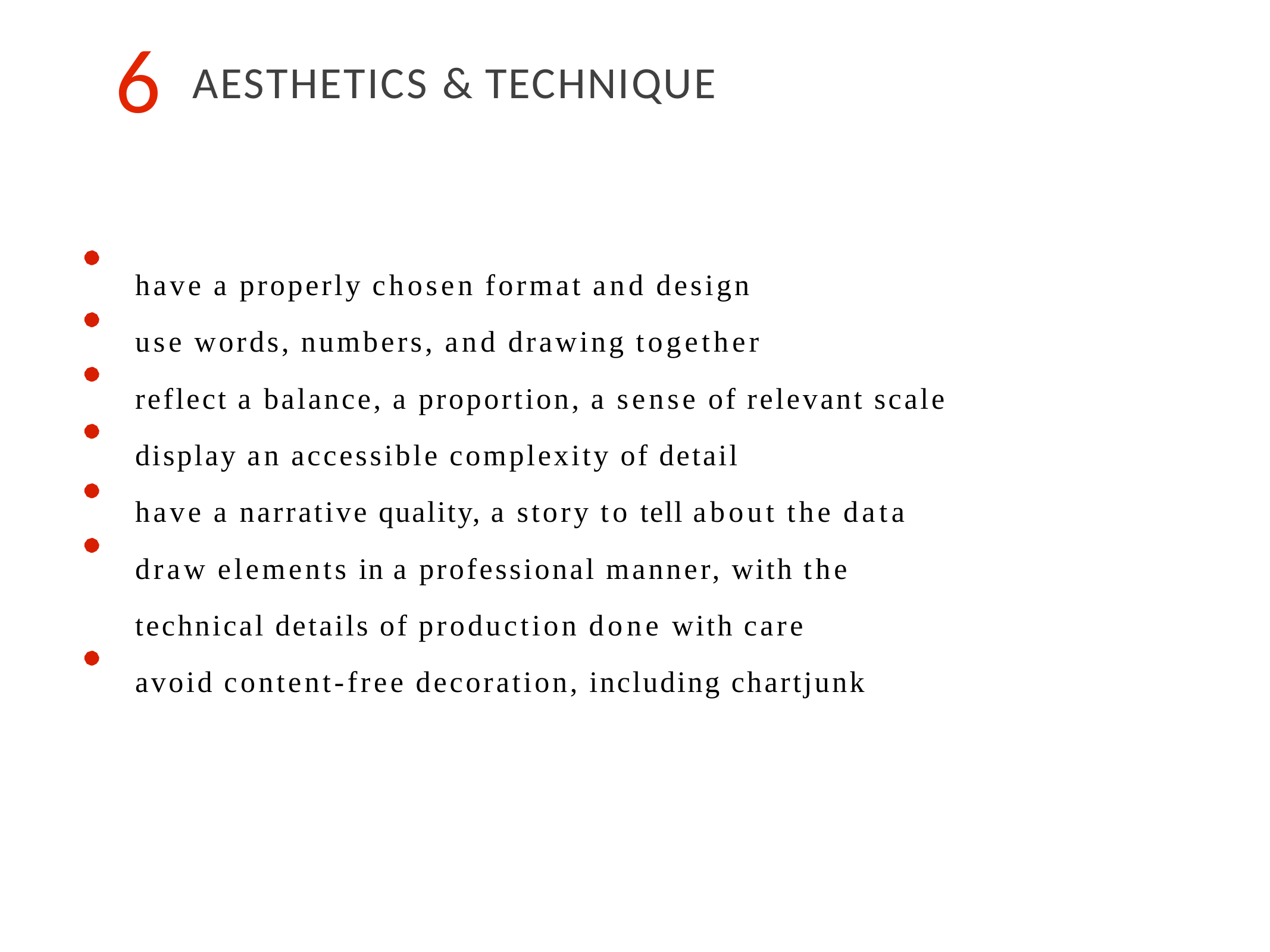

# 6AESTHETICS & TECHNIQUE
have a properly chosen format and design use words, numbers, and drawing together
reflect a balance, a proportion, a sense of relevant scale display an accessible complexity of detail
have a narrative quality, a story to tell about the data draw elements in a professional manner, with the technical details of production done with care
avoid content-free decoration, including chartjunk